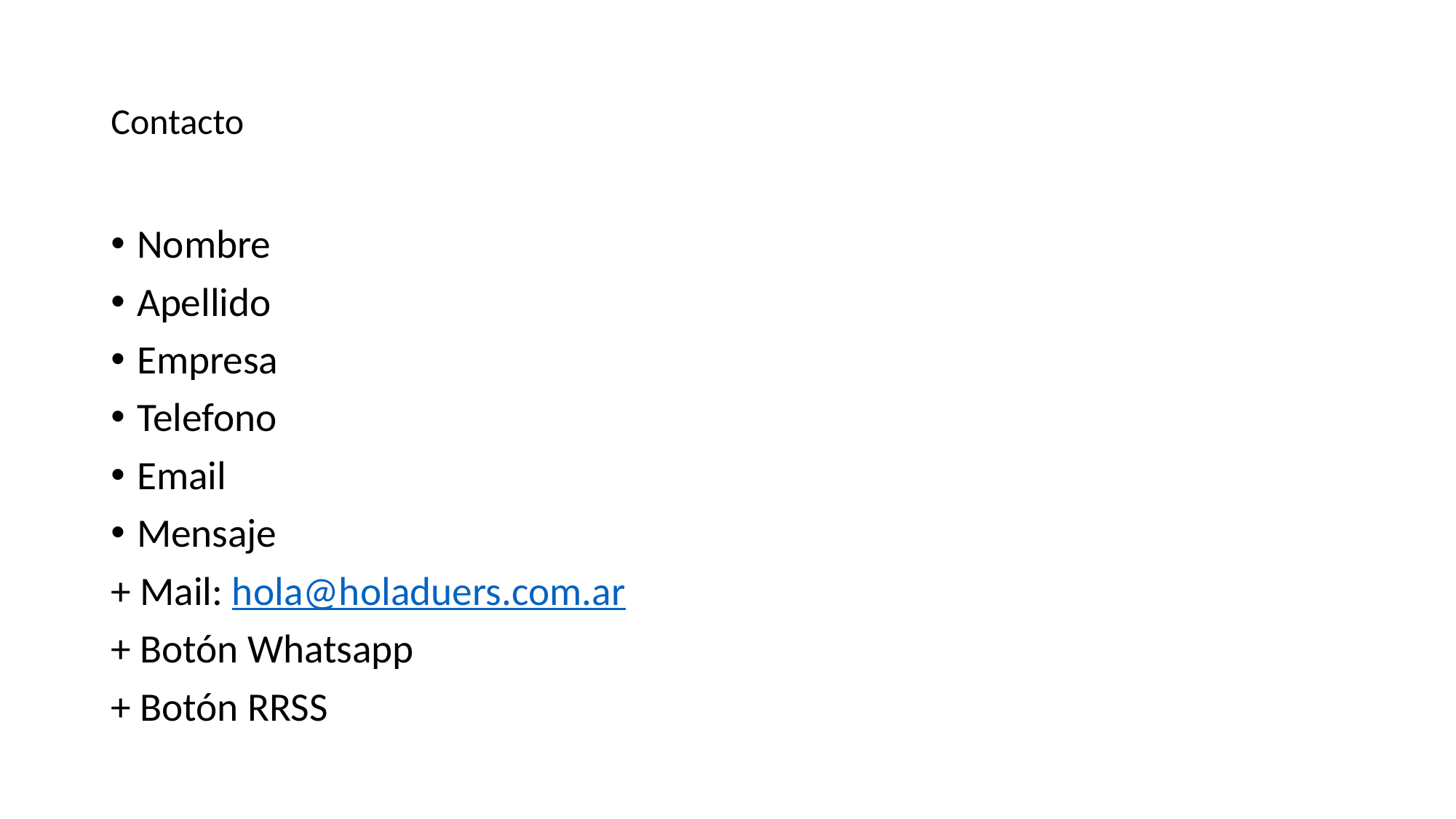

# Contacto
Nombre
Apellido
Empresa
Telefono
Email
Mensaje
+ Mail: hola@holaduers.com.ar
+ Botón Whatsapp
+ Botón RRSS